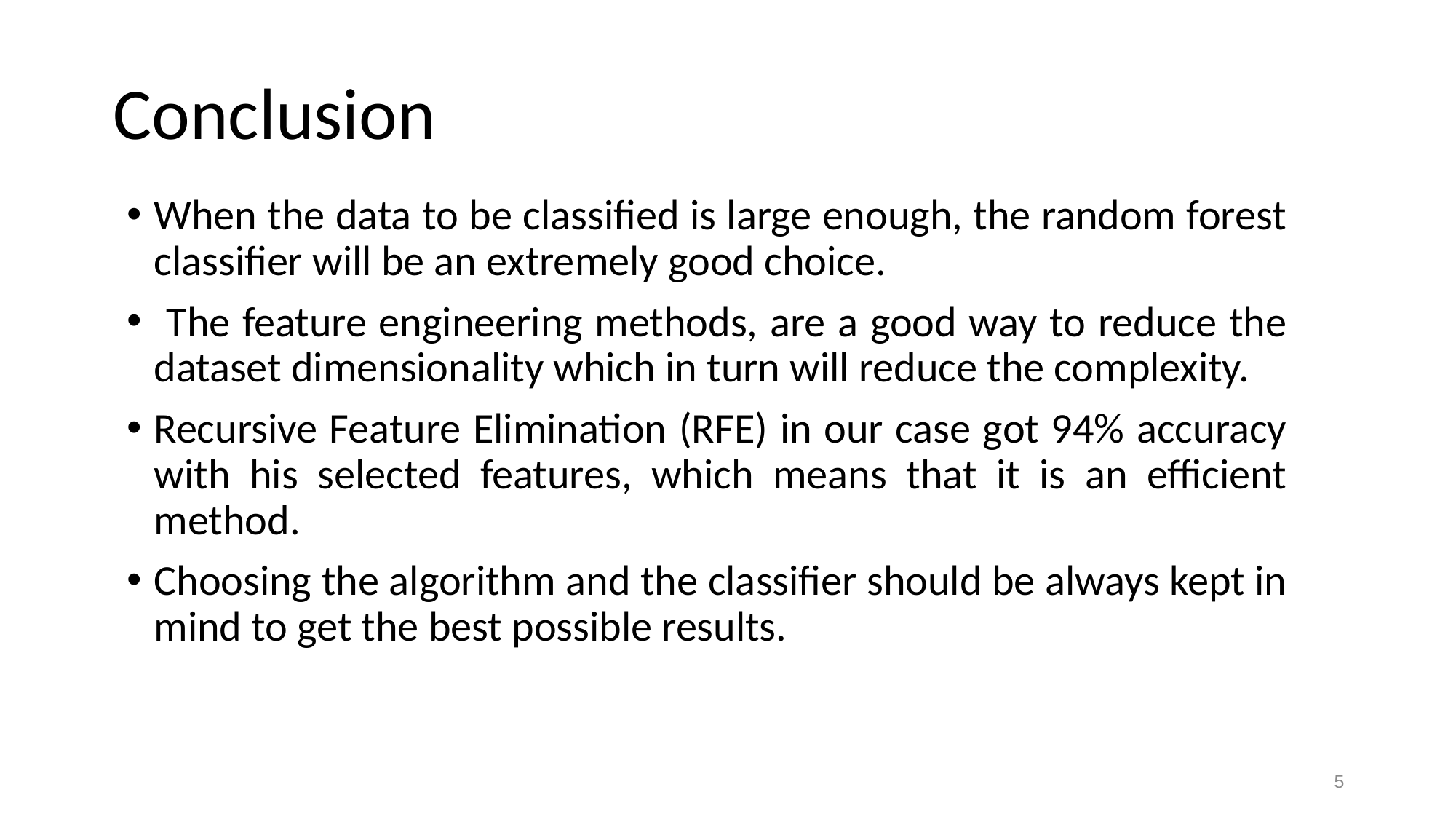

# Conclusion
When the data to be classified is large enough, the random forest classifier will be an extremely good choice.
 The feature engineering methods, are a good way to reduce the dataset dimensionality which in turn will reduce the complexity.
Recursive Feature Elimination (RFE) in our case got 94% accuracy with his selected features, which means that it is an efficient method.
Choosing the algorithm and the classifier should be always kept in mind to get the best possible results.

5